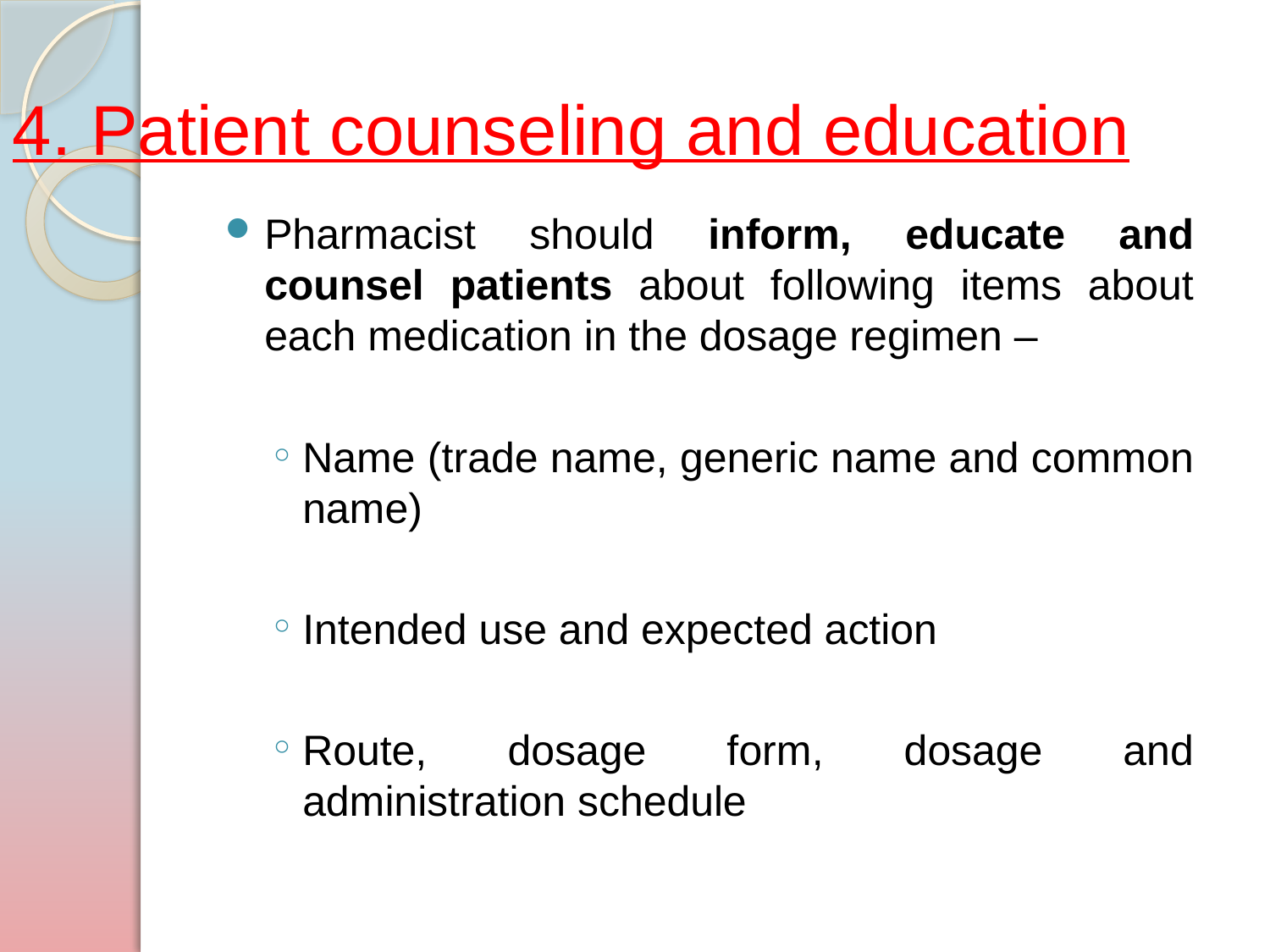

# 4. Patient counseling and education
Pharmacist should inform, educate and counsel patients about following items about each medication in the dosage regimen –

Name (trade name, generic name and common name)

Intended use and expected action

Route, dosage form, dosage and administration schedule